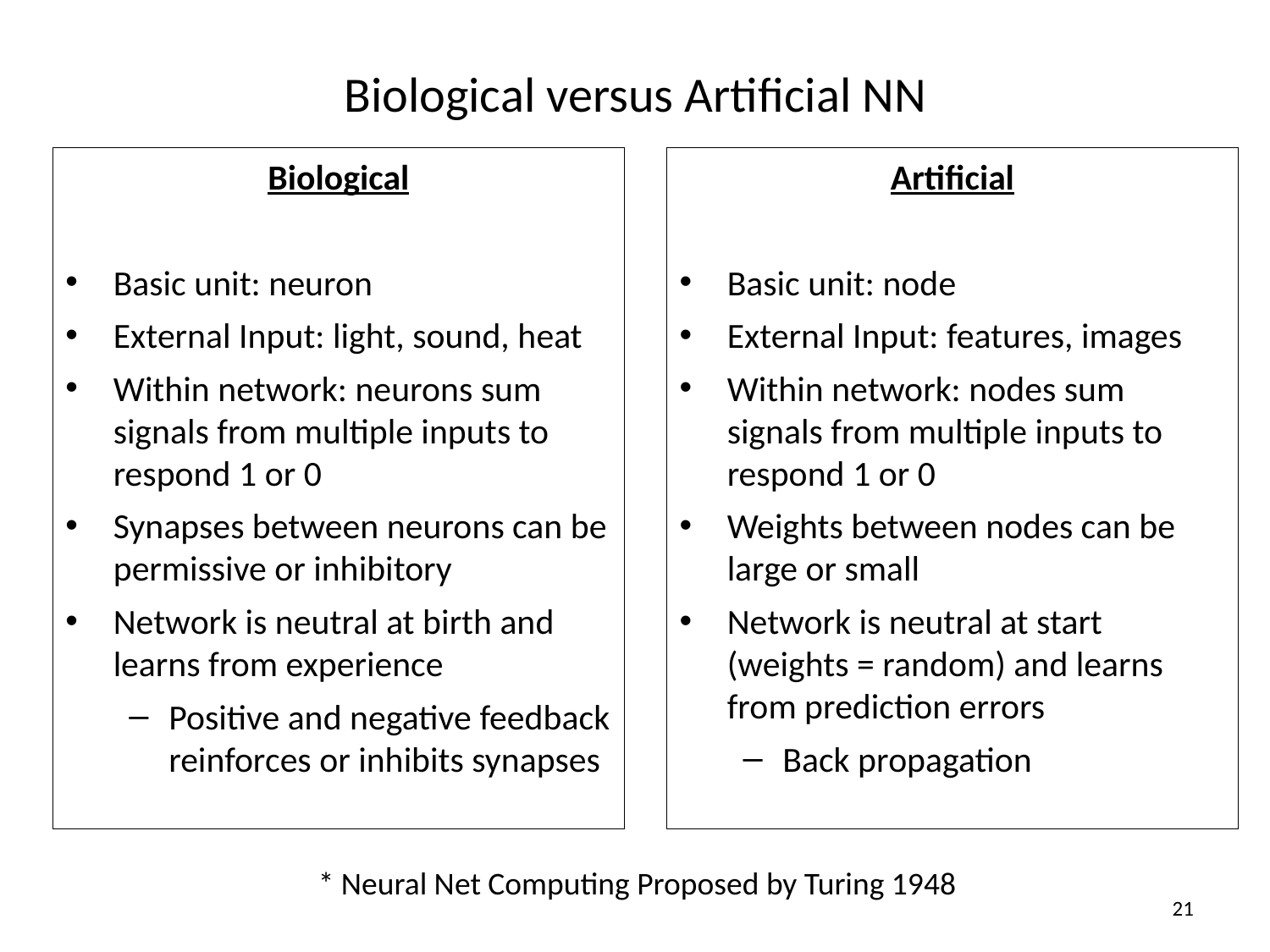

# Biological versus Artificial NN
Biological

Basic unit: neuron
External Input: light, sound, heat
Within network: neurons sum signals from multiple inputs to respond 1 or 0
Synapses between neurons can be permissive or inhibitory
Network is neutral at birth and learns from experience
Positive and negative feedback reinforces or inhibits synapses

Artificial

Basic unit: node
External Input: features, images
Within network: nodes sum signals from multiple inputs to respond 1 or 0
Weights between nodes can be large or small
Network is neutral at start (weights = random) and learns from prediction errors
Back propagation

* Neural Net Computing Proposed by Turing 1948
21